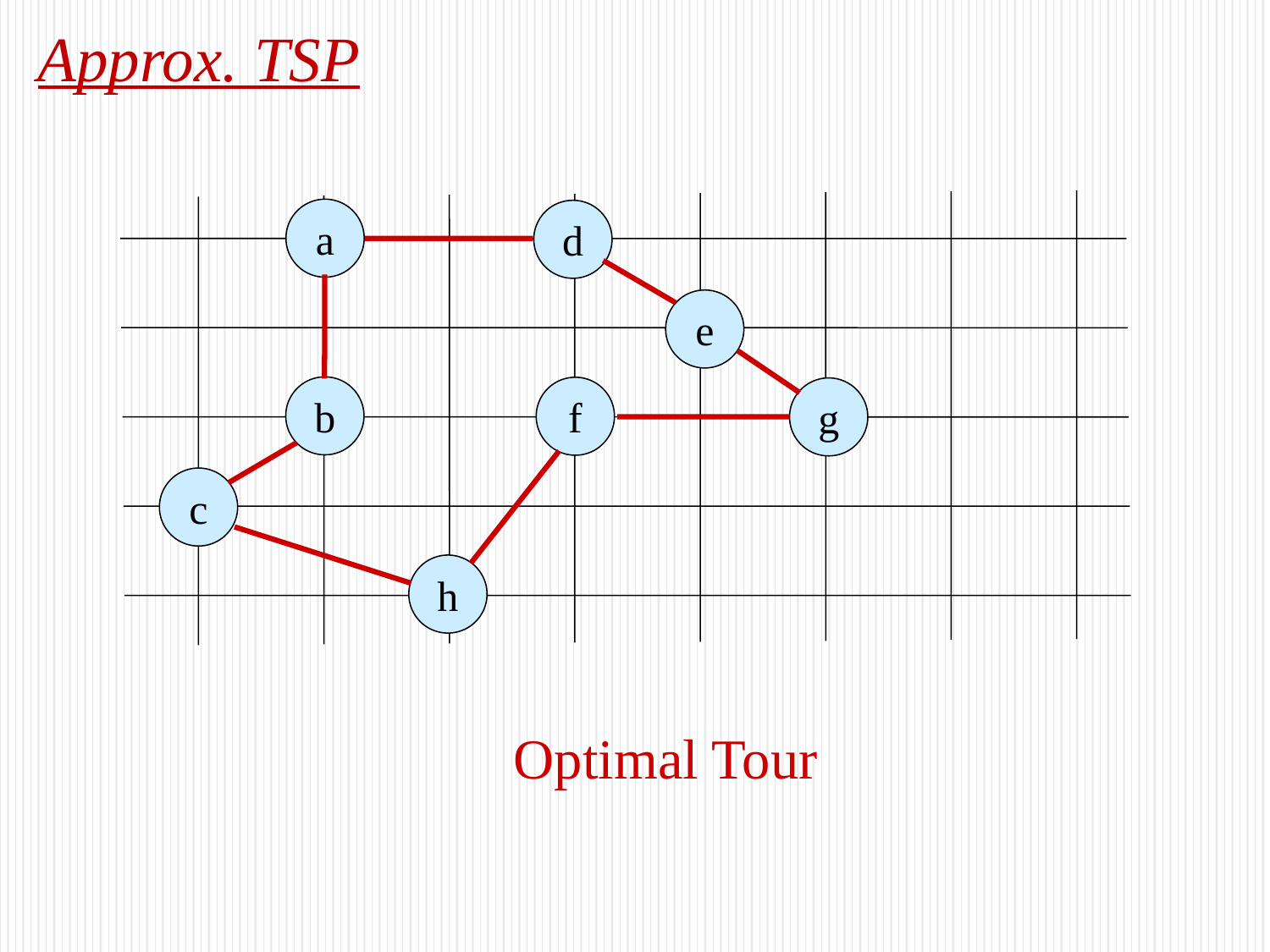

# Approx. TSP

a
d

e

b
f
g

c

h

Optimal Tour